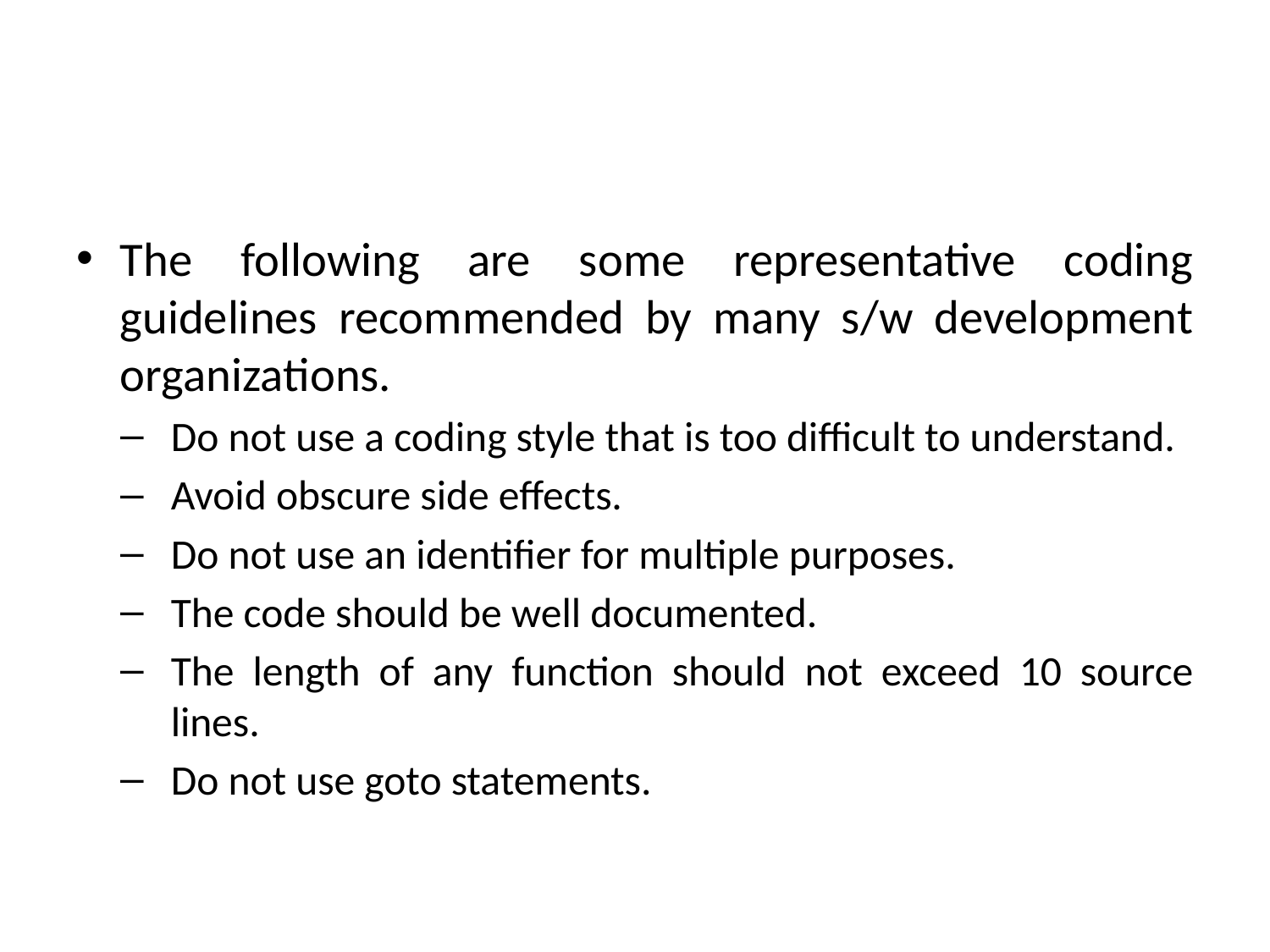

The following are some representative coding guidelines recommended by many s/w development organizations.
Do not use a coding style that is too difficult to understand.
Avoid obscure side effects.
Do not use an identifier for multiple purposes.
The code should be well documented.
The length of any function should not exceed 10 source lines.
Do not use goto statements.